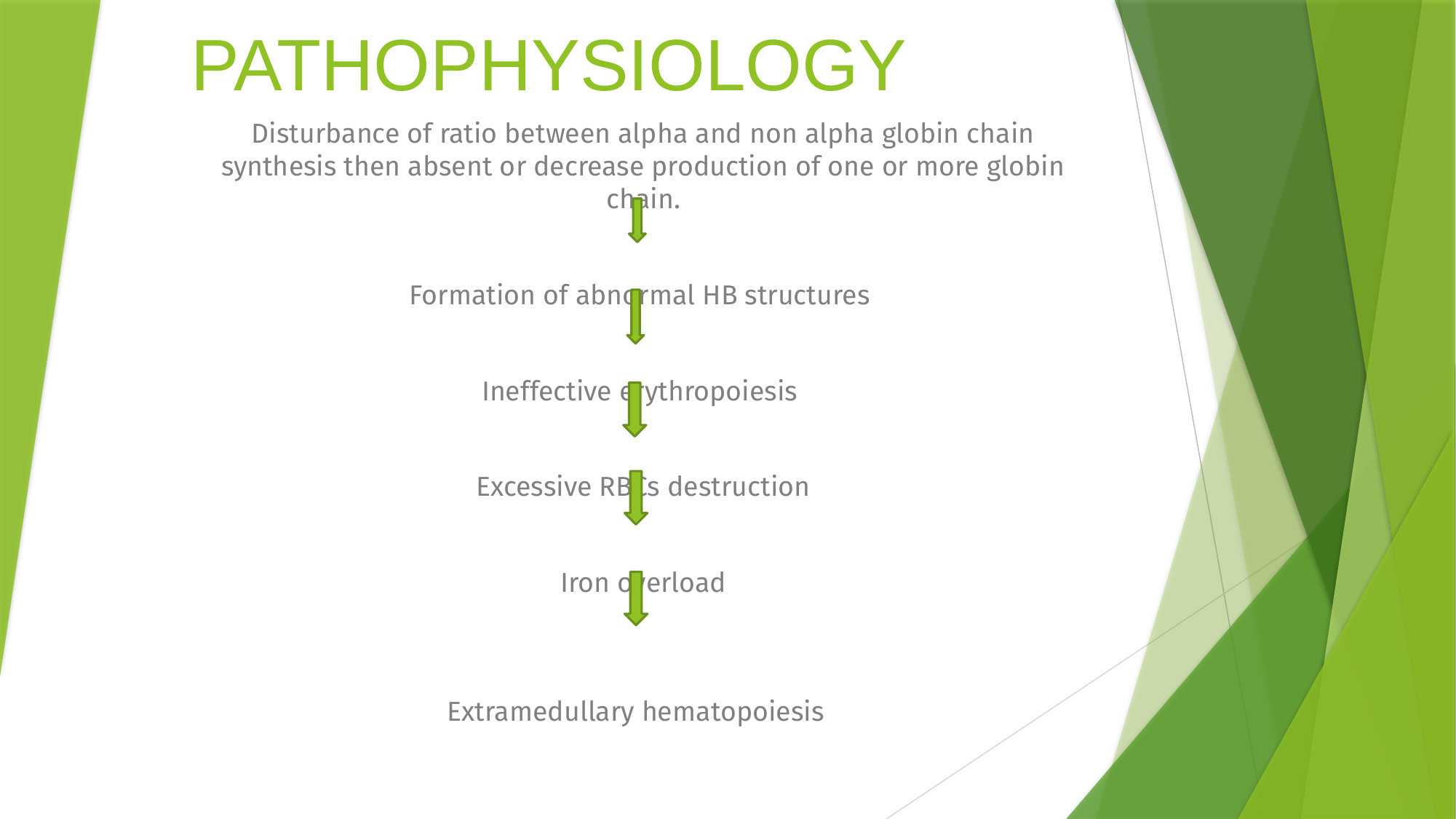

# PATHOPHYSIOLOGY
Disturbance of ratio between alpha and non alpha globin chain synthesis then absent or decrease production of one or more globin chain.

Formation of abnormal HB structures

Ineffective erythropoiesis

Excessive RBCs destruction

Iron overload

Extramedullary hematopoiesis